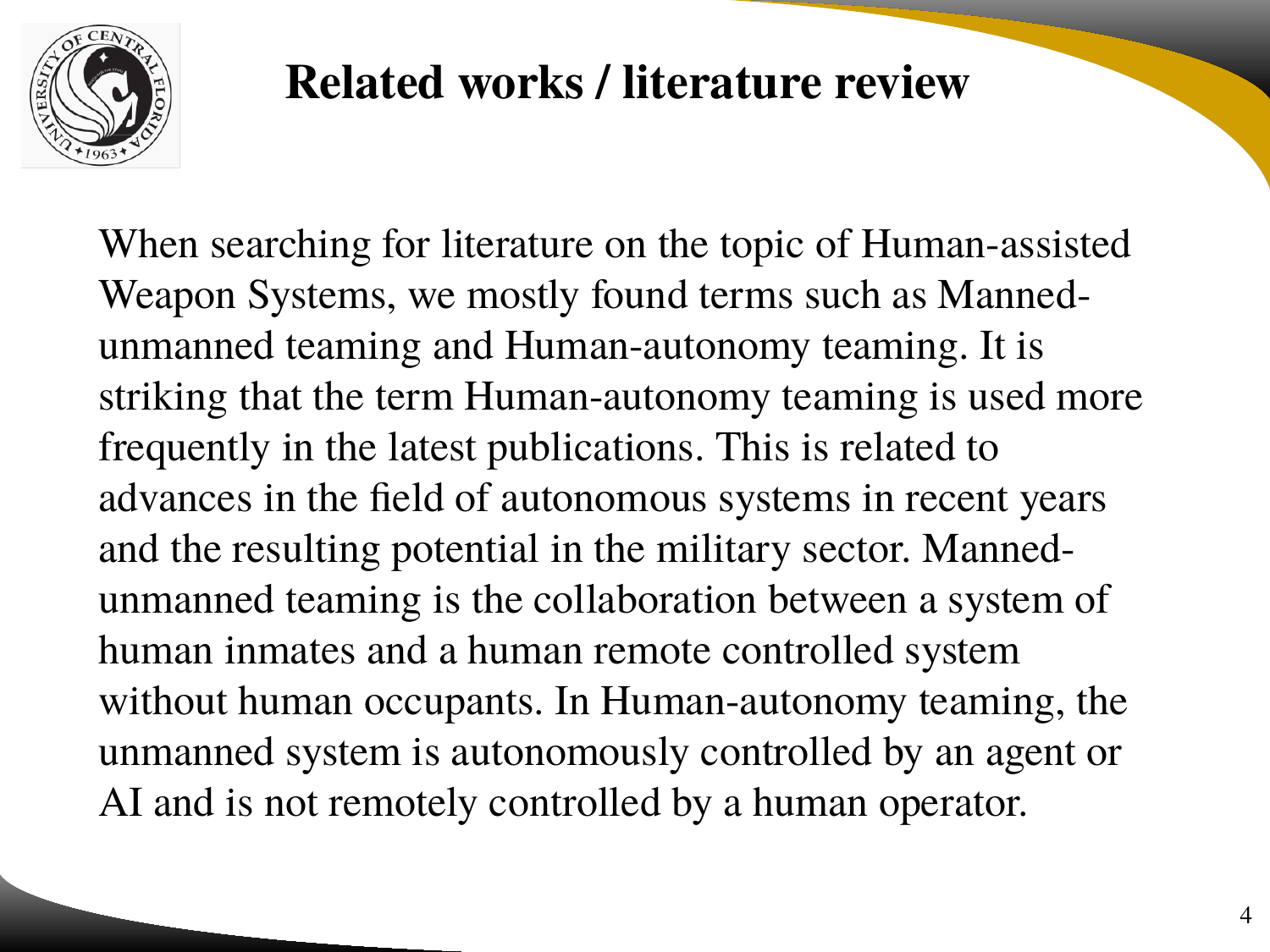

Related works / literature review
When searching for literature on the topic of Human-assisted Weapon Systems, we mostly found terms such as Manned-unmanned teaming and Human-autonomy teaming. It is striking that the term Human-autonomy teaming is used more frequently in the latest publications. This is related to advances in the field of autonomous systems in recent years and the resulting potential in the military sector. Manned-unmanned teaming is the collaboration between a system of human inmates and a human remote controlled system without human occupants. In Human-autonomy teaming, the unmanned system is autonomously controlled by an agent or AI and is not remotely controlled by a human operator.
4